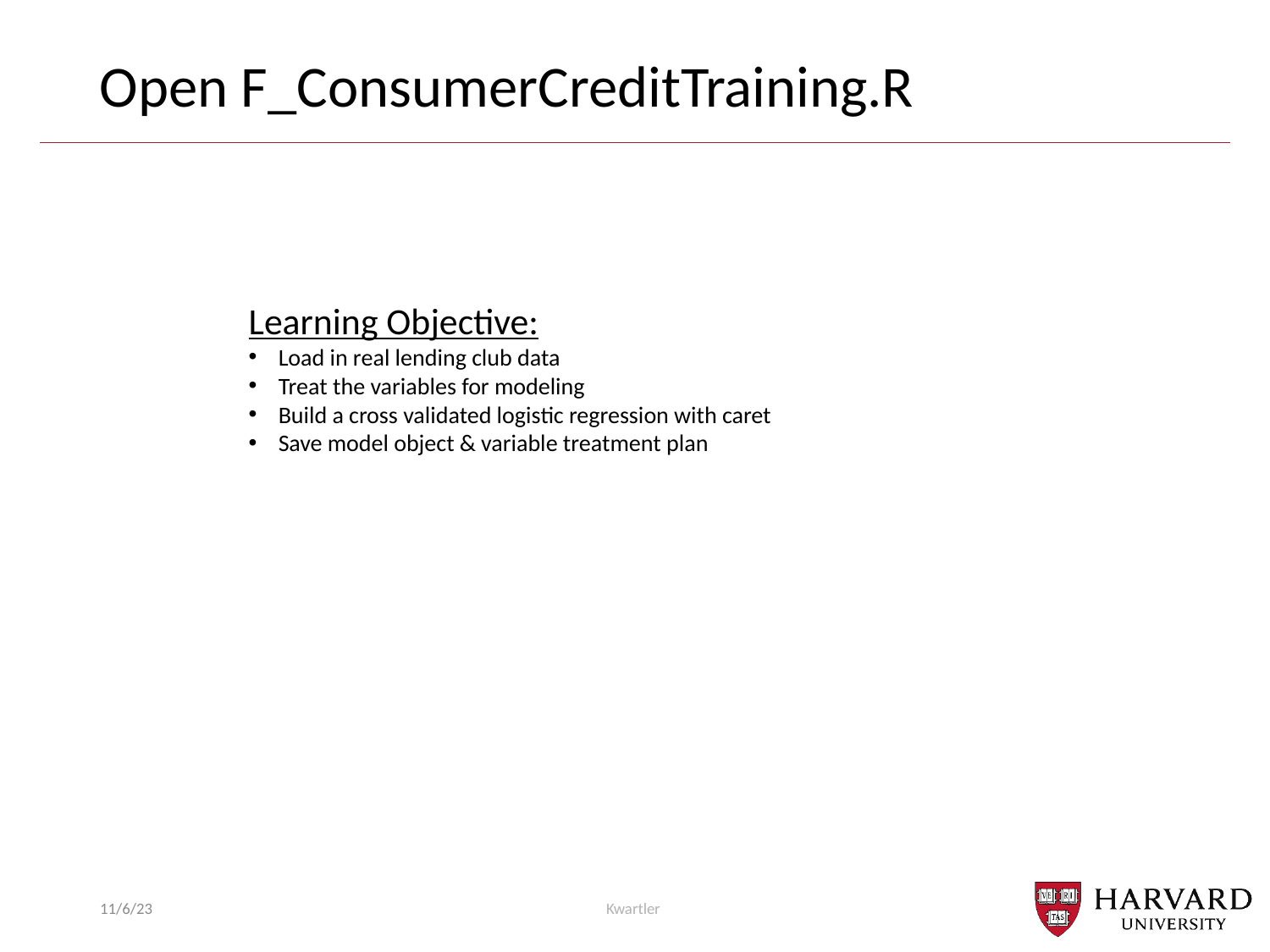

# Open F_ConsumerCreditTraining.R
Learning Objective:
Load in real lending club data
Treat the variables for modeling
Build a cross validated logistic regression with caret
Save model object & variable treatment plan
11/6/23
Kwartler